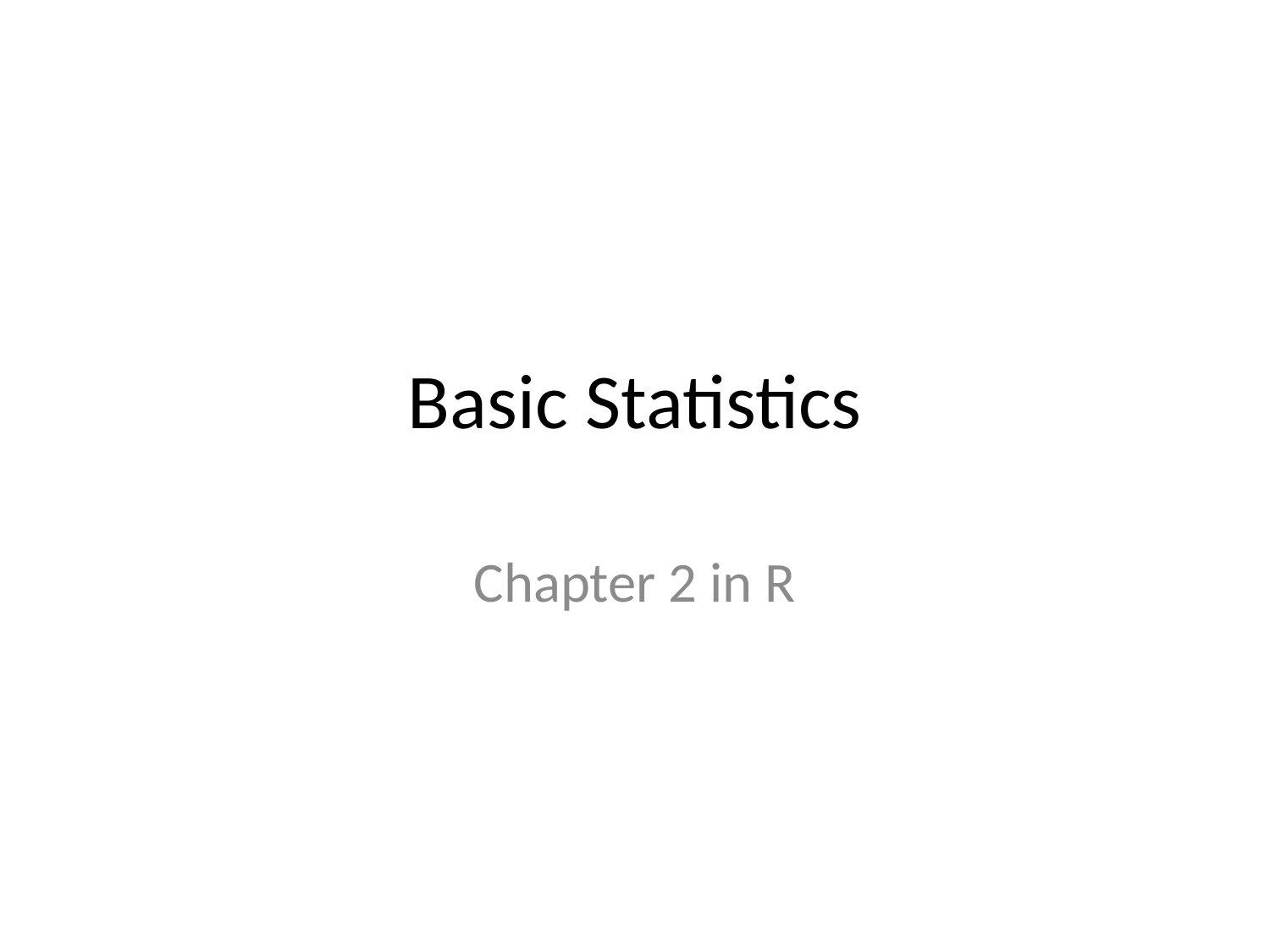

# Basic Statistics
Chapter 2 in R